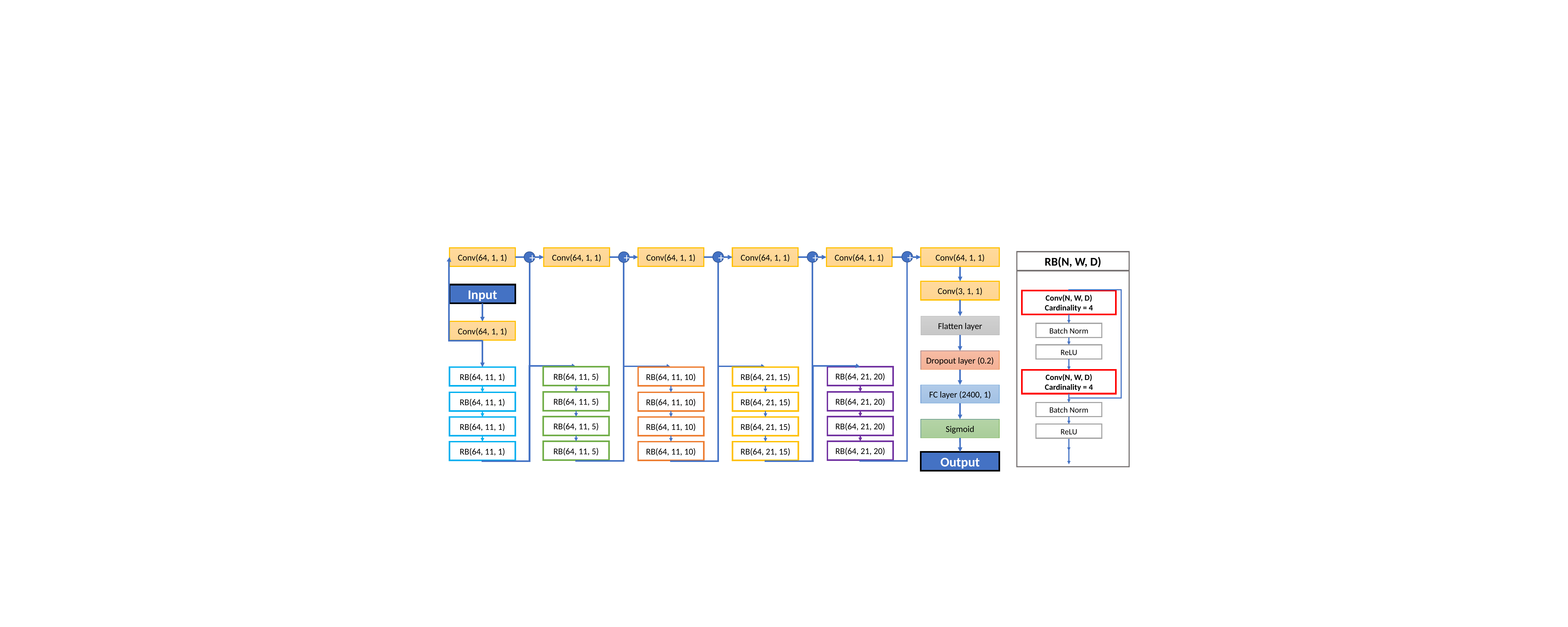

Conv(64, 1, 1)
Conv(64, 1, 1)
+
Conv(64, 1, 1)
+
Conv(64, 1, 1)
+

RB(64, 11, 10)
RB(64, 11, 10)
RB(64, 11, 10)
RB(64, 11, 10)
Conv(64, 1, 1)
+
RB(64, 21, 15)
RB(64, 21, 15)
RB(64, 21, 15)
RB(64, 21, 15)
Conv(64, 1, 1)
+
RB(64, 21, 20)
RB(64, 21, 20)
RB(64, 21, 20)
RB(64, 21, 20)
RB(N, W, D)

Conv(N, W, D)
Cardinality = 4
Batch Norm
ReLU
Conv(N, W, D)
Cardinality = 4
Batch Norm
ReLU
Conv(3, 1, 1)
Input
Flatten layer
Conv(64, 1, 1)
Dropout layer (0.2)
RB(64, 11, 1)
RB(64, 11, 1)
RB(64, 11, 1)
RB(64, 11, 1)
RB(64, 11, 5)
RB(64, 11, 5)
RB(64, 11, 5)
RB(64, 11, 5)
FC layer (2400, 1)
Sigmoid
Output